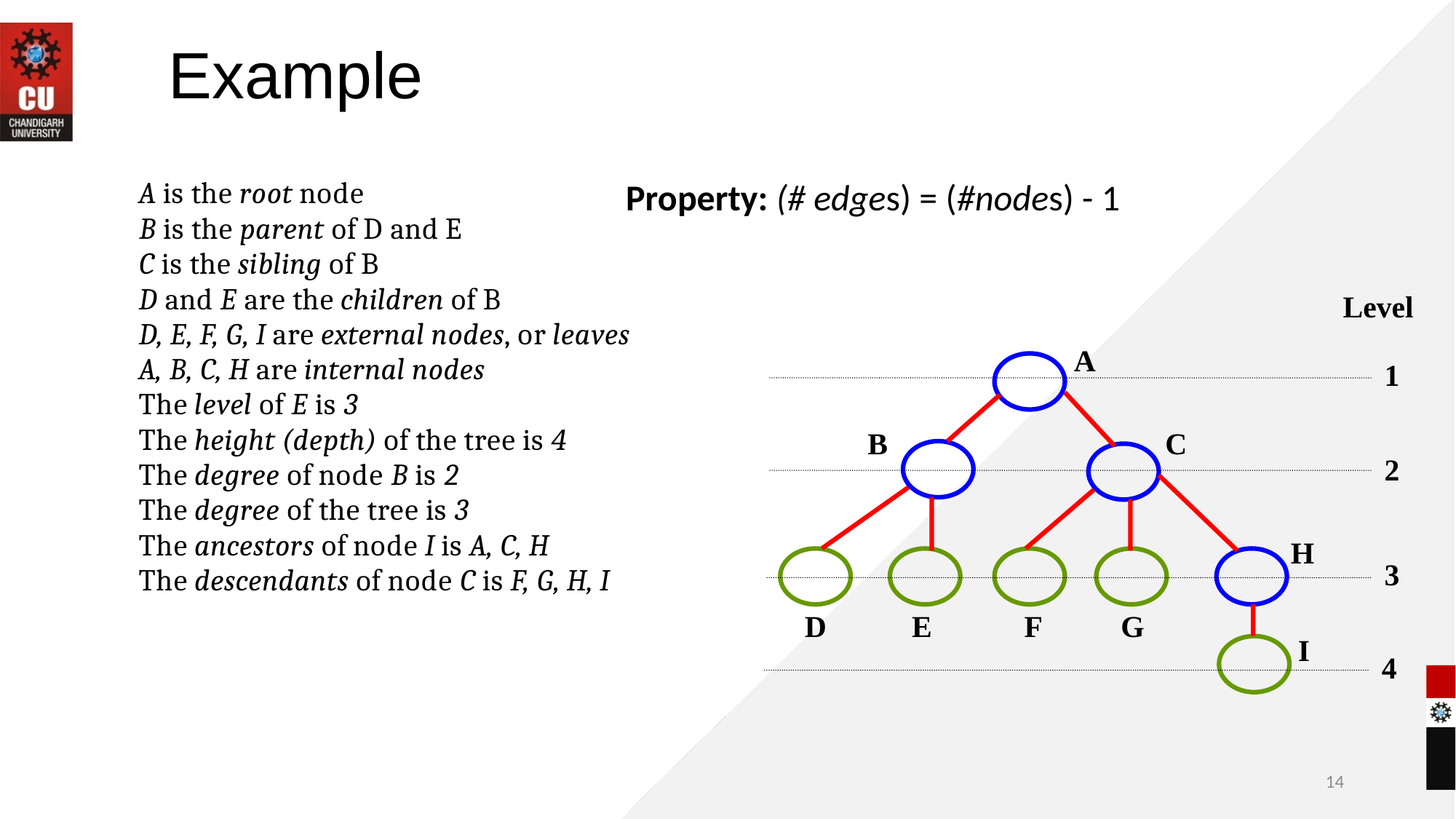

# Example

A is the root node
B is the parent of D and E
C is the sibling of B
D and E are the children of B
D, E, F, G, I are external nodes, or leaves
A, B, C, H are internal nodes
The level of E is 3
The height (depth) of the tree is 4
The degree of node B is 2
The degree of the tree is 3
The ancestors of node I is A, C, H
The descendants of node C is F, G, H, I
Property: (# edges) = (#nodes) - 1
Level
A
1

B
C

2

H

3

D
E
F
G

I

4

14